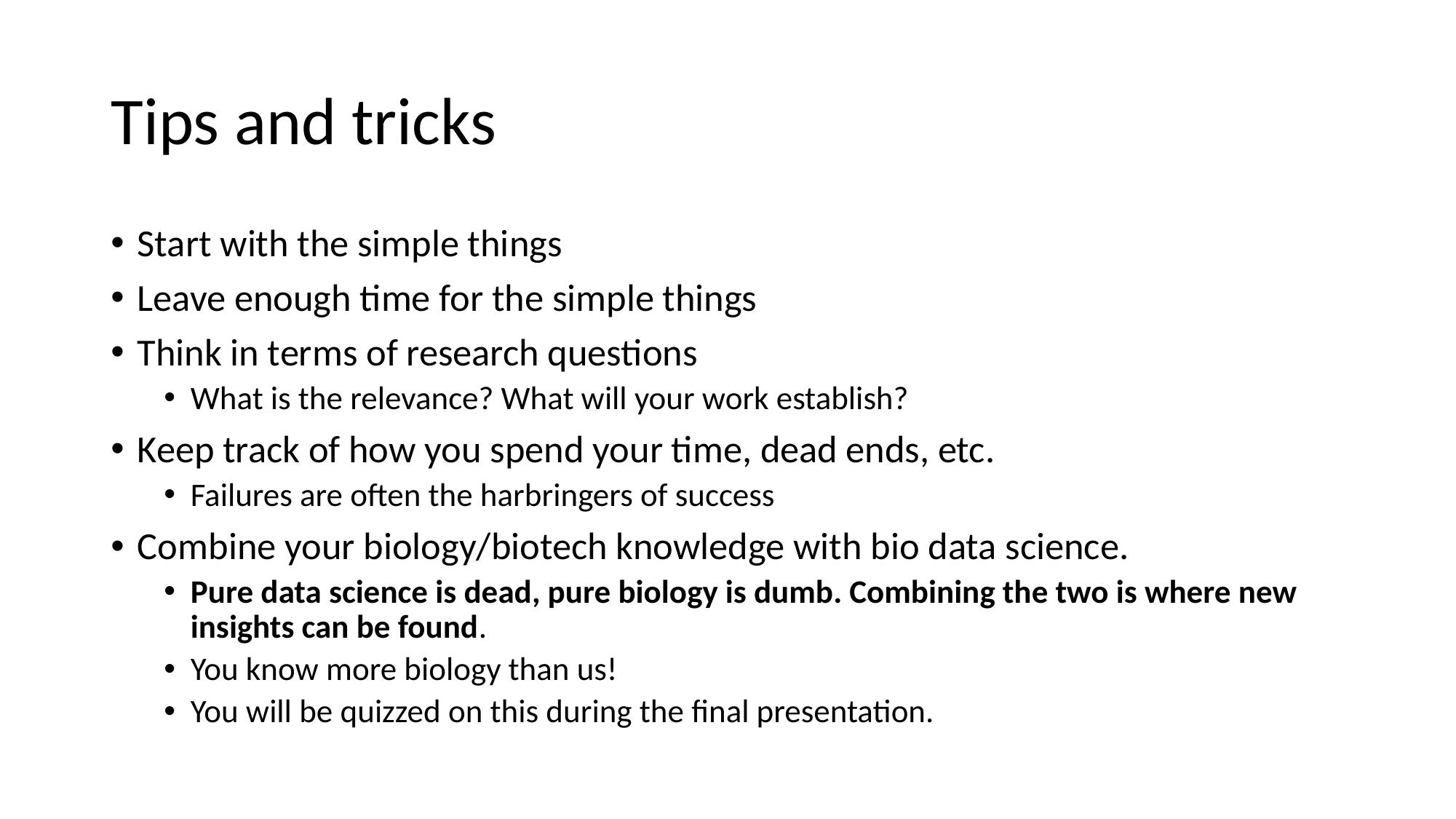

# Tips and tricks
Start with the simple things
Leave enough time for the simple things
Think in terms of research questions
What is the relevance? What will your work establish?
Keep track of how you spend your time, dead ends, etc.
Failures are often the harbringers of success
Combine your biology/biotech knowledge with bio data science.
Pure data science is dead, pure biology is dumb. Combining the two is where new insights can be found.
You know more biology than us!
You will be quizzed on this during the final presentation.